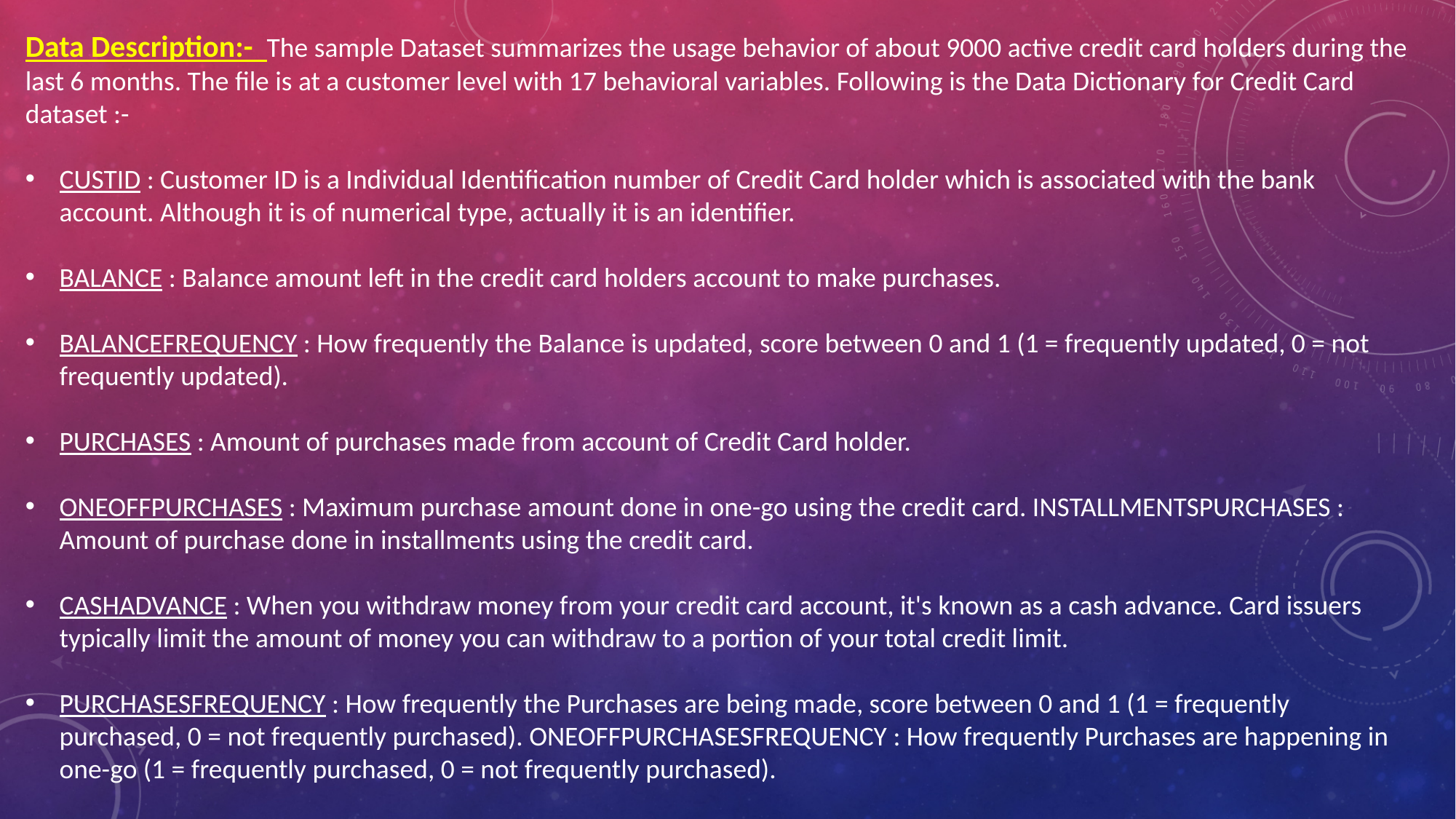

Data Description:-  The sample Dataset summarizes the usage behavior of about 9000 active credit card holders during the last 6 months. The file is at a customer level with 17 behavioral variables. Following is the Data Dictionary for Credit Card dataset :-

CUSTID : Customer ID is a Individual Identification number of Credit Card holder which is associated with the bank account. Although it is of numerical type, actually it is an identifier.

BALANCE : Balance amount left in the credit card holders account to make purchases.

BALANCEFREQUENCY : How frequently the Balance is updated, score between 0 and 1 (1 = frequently updated, 0 = not frequently updated).

PURCHASES : Amount of purchases made from account of Credit Card holder.

ONEOFFPURCHASES : Maximum purchase amount done in one-go using the credit card. INSTALLMENTSPURCHASES : Amount of purchase done in installments using the credit card.

CASHADVANCE : When you withdraw money from your credit card account, it's known as a cash advance. Card issuers typically limit the amount of money you can withdraw to a portion of your total credit limit.

PURCHASESFREQUENCY : How frequently the Purchases are being made, score between 0 and 1 (1 = frequently purchased, 0 = not frequently purchased). ONEOFFPURCHASESFREQUENCY : How frequently Purchases are happening in one-go (1 = frequently purchased, 0 = not frequently purchased).